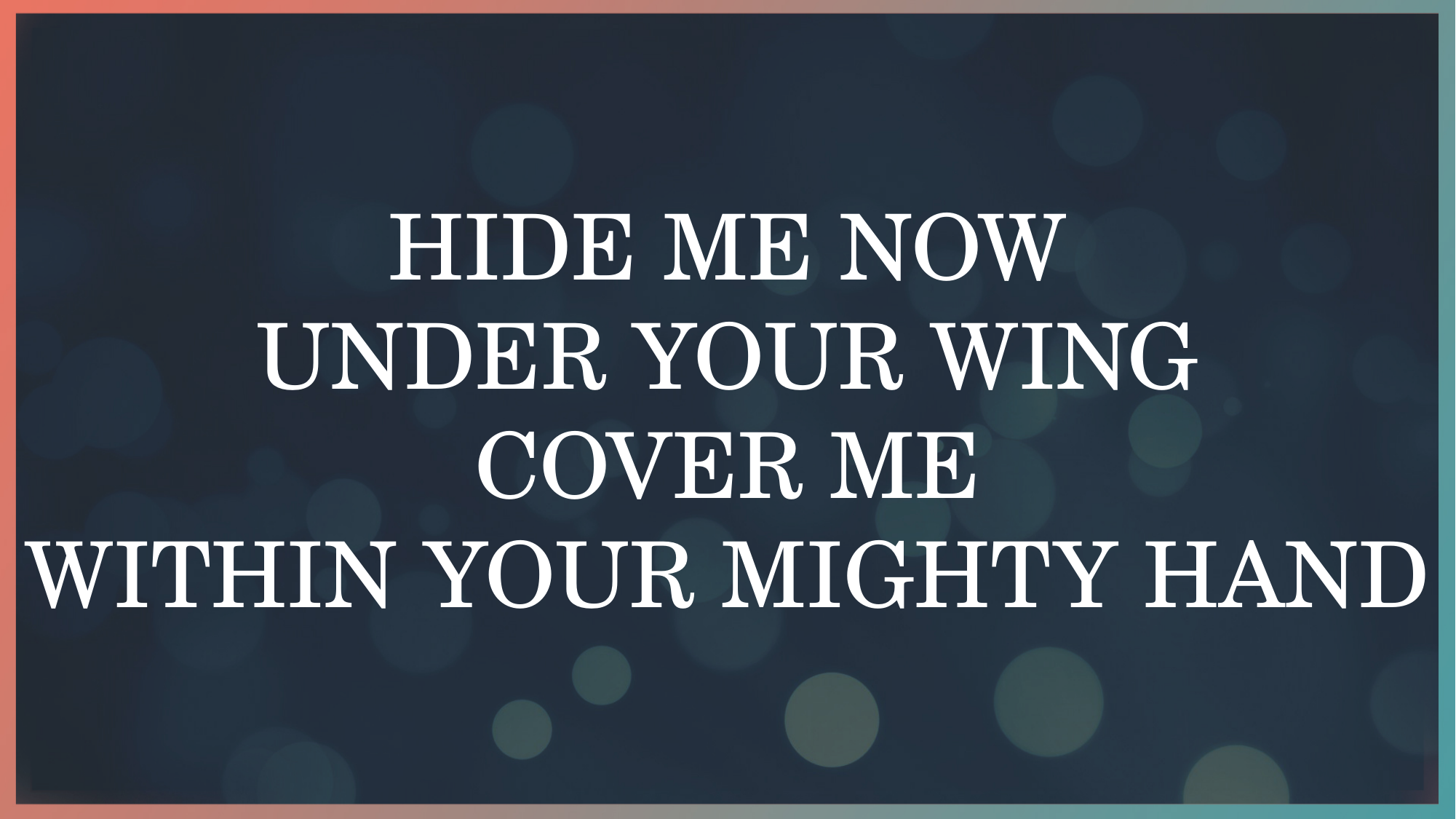

HIDE ME NOW
UNDER YOUR WING
COVER ME
WITHIN YOUR MIGHTY HAND